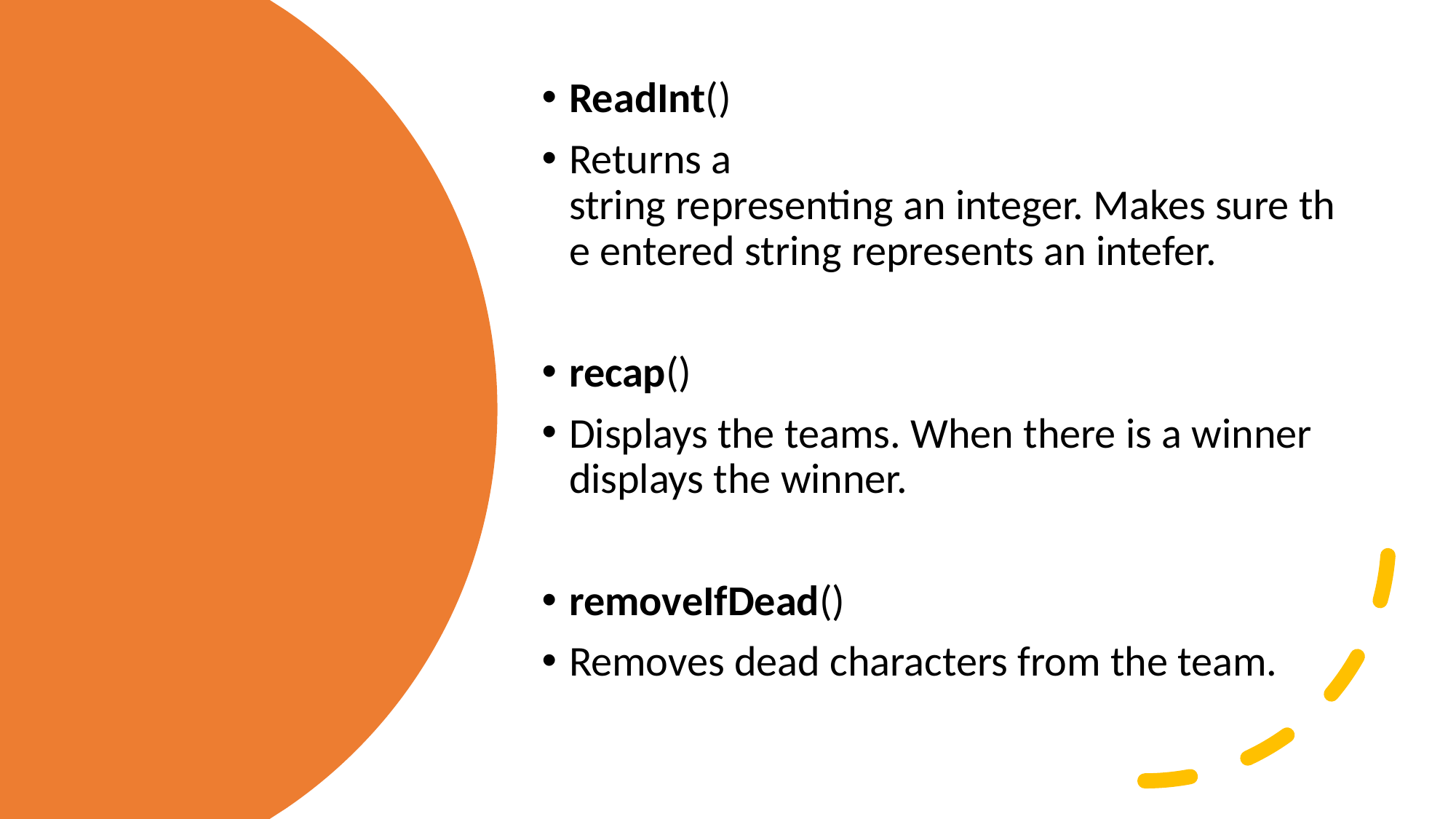

ReadInt()
Returns a string representing an integer. Makes sure the entered string represents an intefer.

recap()
Displays the teams. When there is a winner displays the winner.

removeIfDead()
Removes dead characters from the team.

#